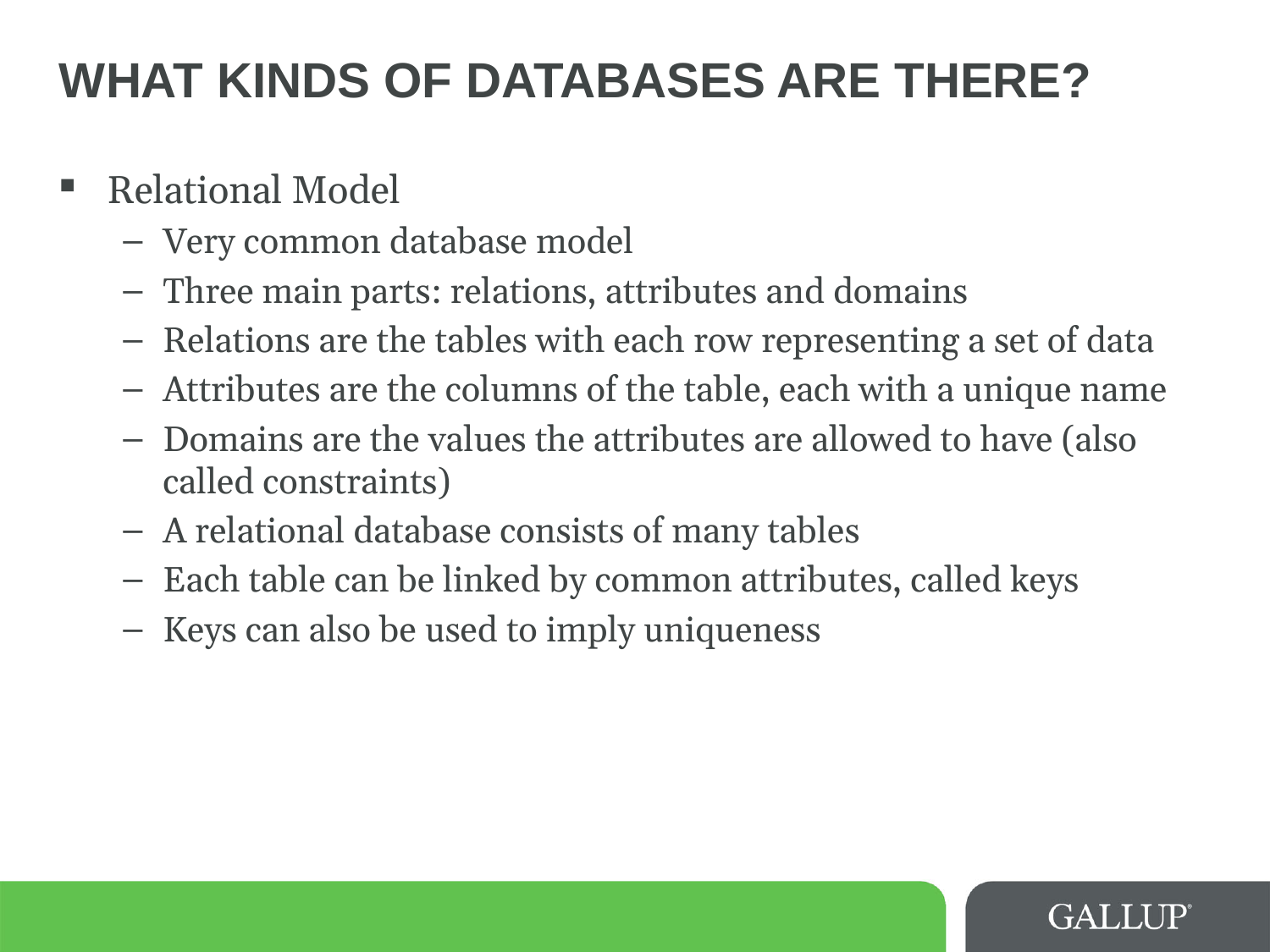

# What kinds of databases are there?
Relational Model
Very common database model
Three main parts: relations, attributes and domains
Relations are the tables with each row representing a set of data
Attributes are the columns of the table, each with a unique name
Domains are the values the attributes are allowed to have (also called constraints)
A relational database consists of many tables
Each table can be linked by common attributes, called keys
Keys can also be used to imply uniqueness